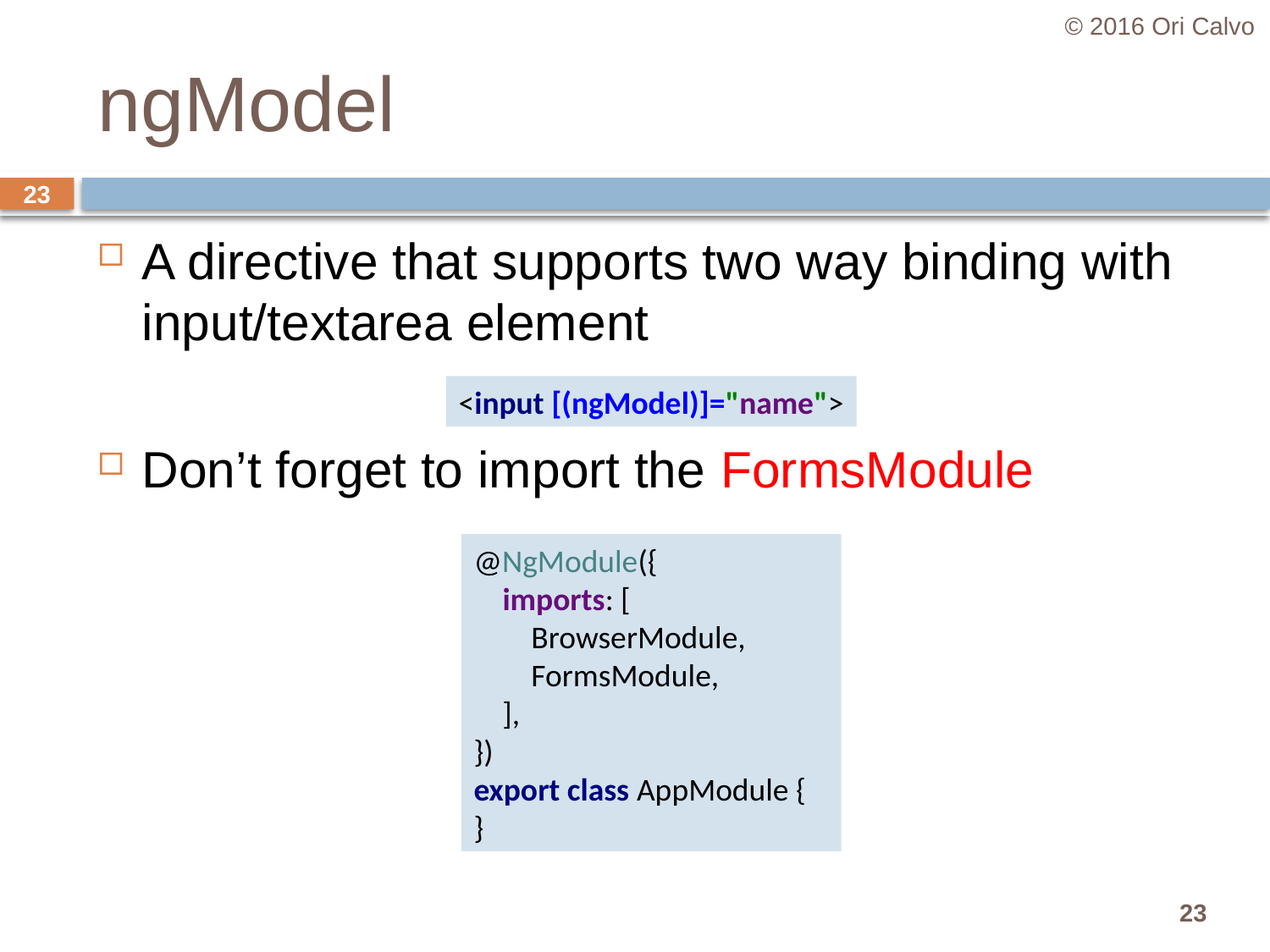

© 2016 Ori Calvo
# ngModel
23
A directive that supports two way binding with input/textarea element

Don’t forget to import the FormsModule
<input [(ngModel)]="name">
@NgModule({
    imports: [
        BrowserModule,
        FormsModule,
    ],
})
export class AppModule {
}